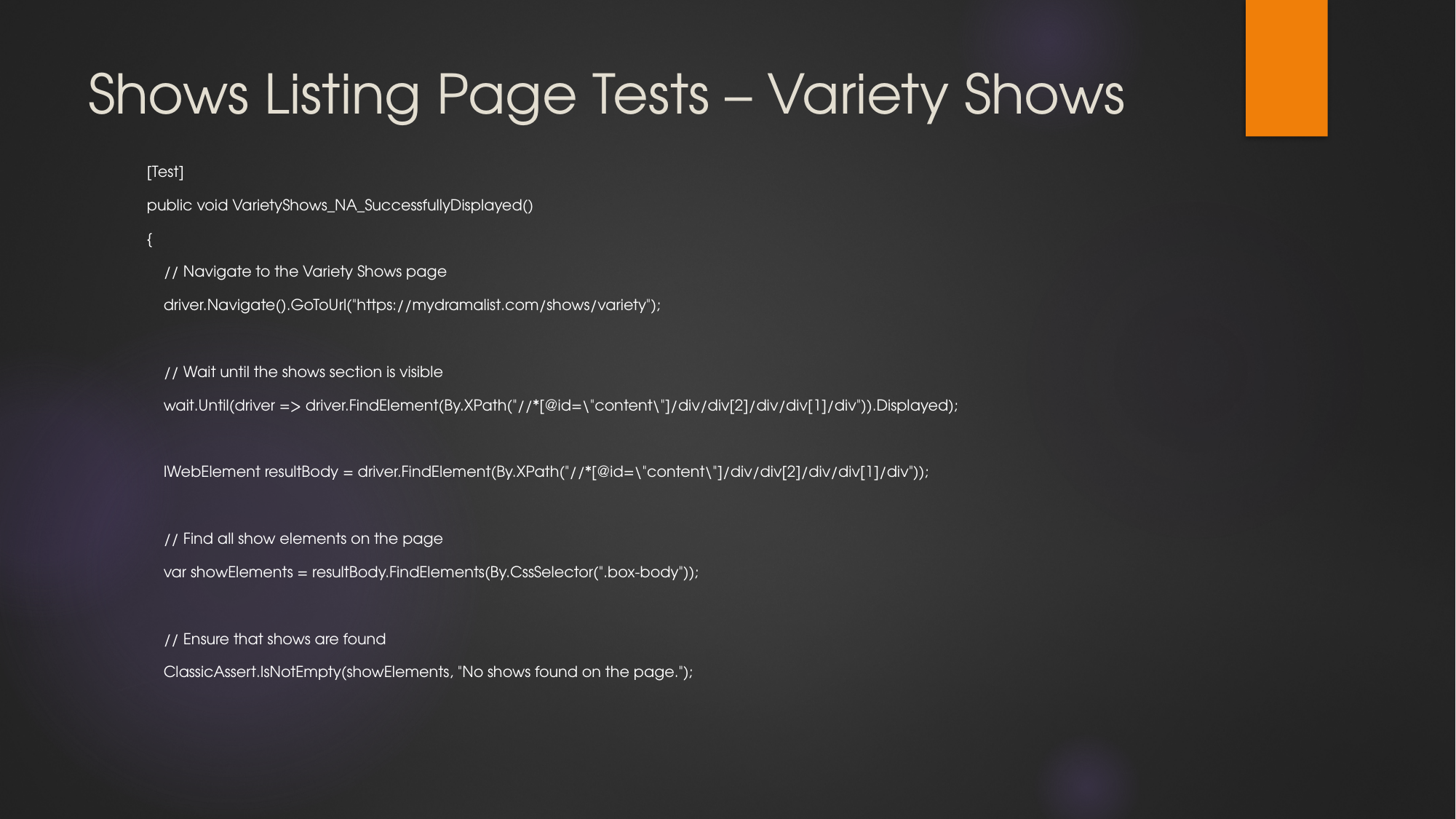

# Shows Listing Page Tests – Variety Shows
 [Test]
 public void VarietyShows_NA_SuccessfullyDisplayed()
 {
     // Navigate to the Variety Shows page
     driver.Navigate().GoToUrl("https://mydramalist.com/shows/variety");

     // Wait until the shows section is visible
     wait.Until(driver => driver.FindElement(By.XPath("//*[@id=\"content\"]/div/div[2]/div/div[1]/div")).Displayed);

     IWebElement resultBody = driver.FindElement(By.XPath("//*[@id=\"content\"]/div/div[2]/div/div[1]/div"));

     // Find all show elements on the page
     var showElements = resultBody.FindElements(By.CssSelector(".box-body"));

     // Ensure that shows are found
     ClassicAssert.IsNotEmpty(showElements, "No shows found on the page.");